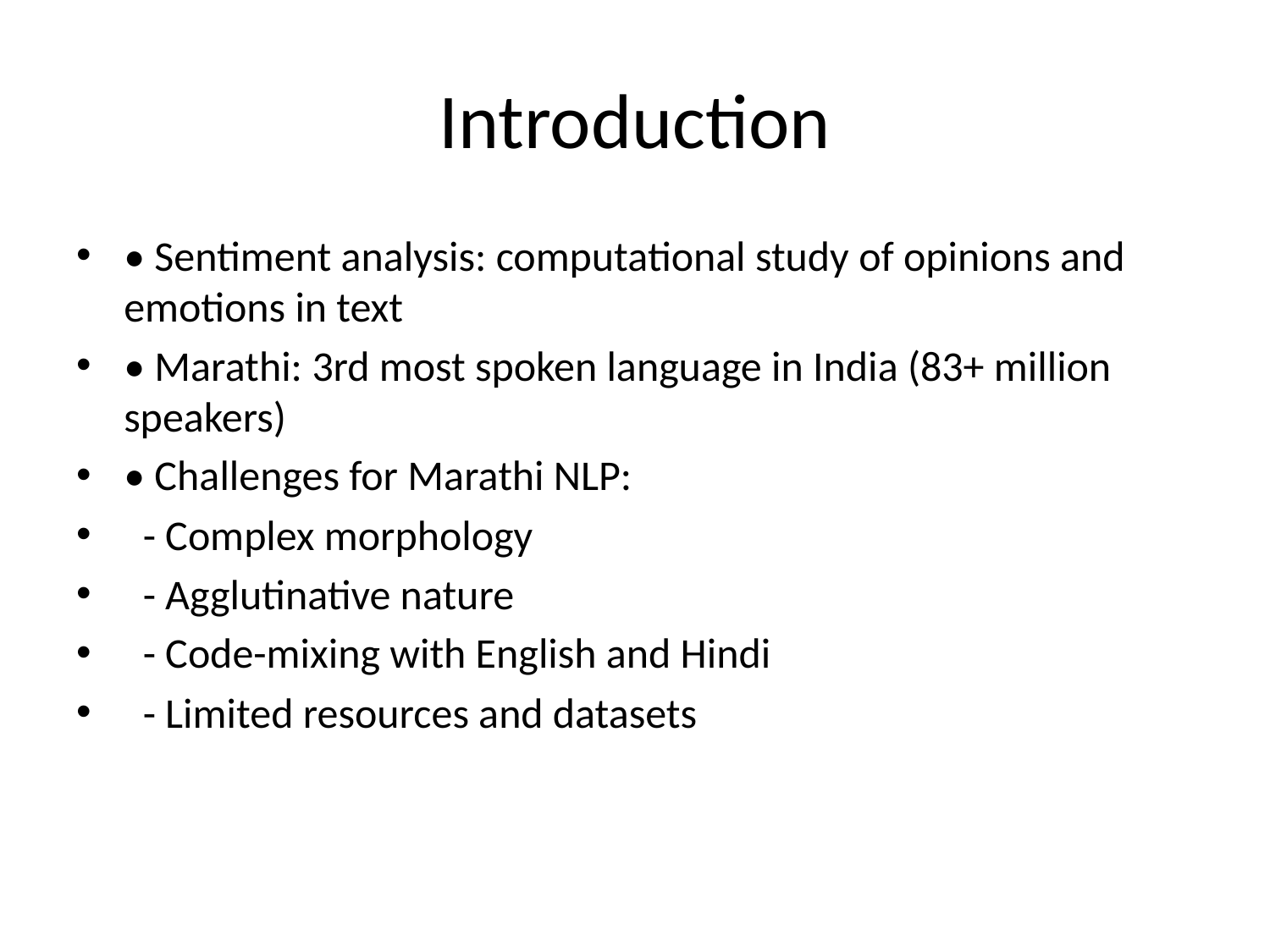

# Introduction
• Sentiment analysis: computational study of opinions and emotions in text
• Marathi: 3rd most spoken language in India (83+ million speakers)
• Challenges for Marathi NLP:
  - Complex morphology
  - Agglutinative nature
  - Code-mixing with English and Hindi
  - Limited resources and datasets